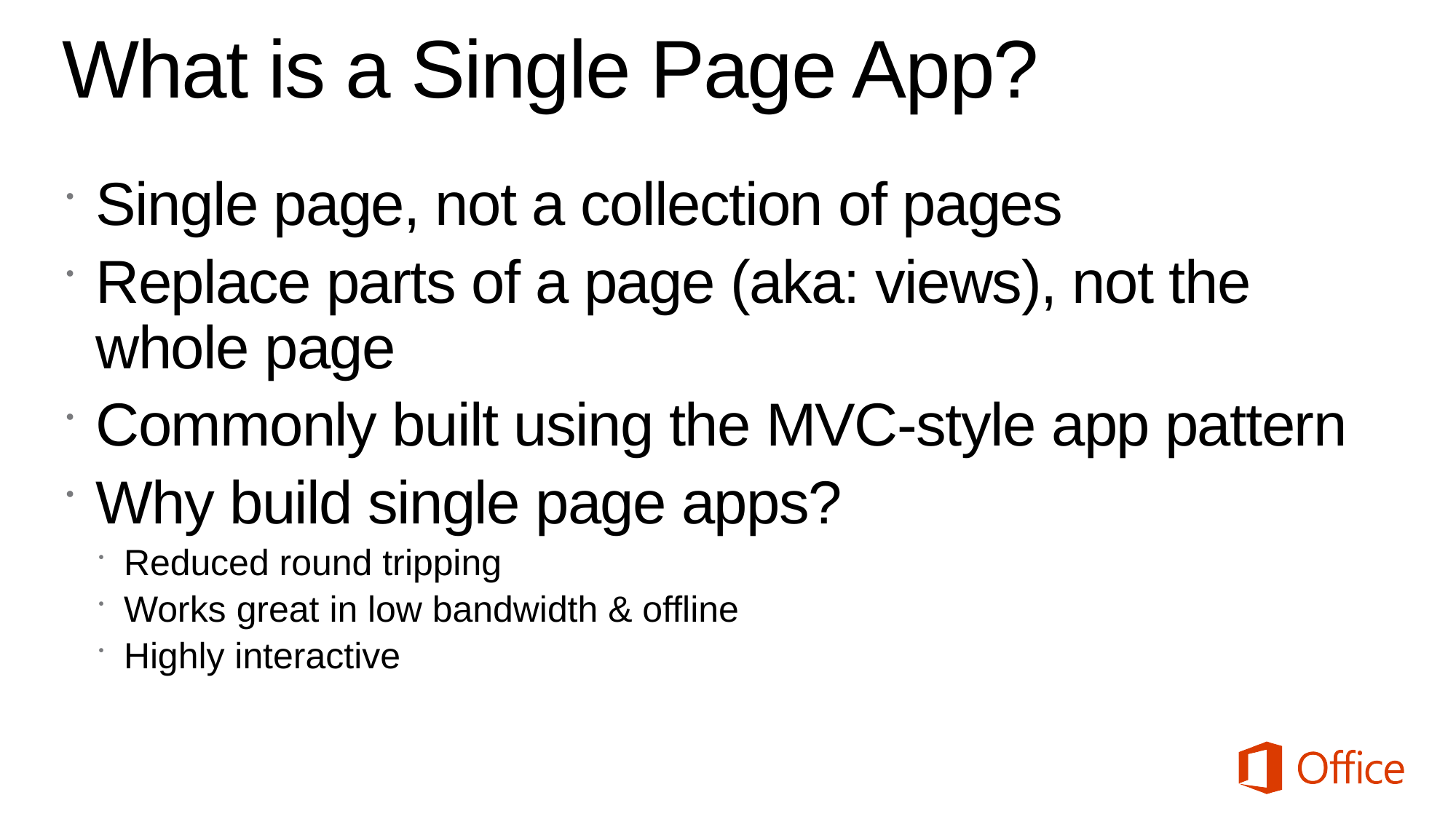

# What is a Single Page App?
Single page, not a collection of pages
Replace parts of a page (aka: views), not the whole page
Commonly built using the MVC-style app pattern
Why build single page apps?
Reduced round tripping
Works great in low bandwidth & offline
Highly interactive